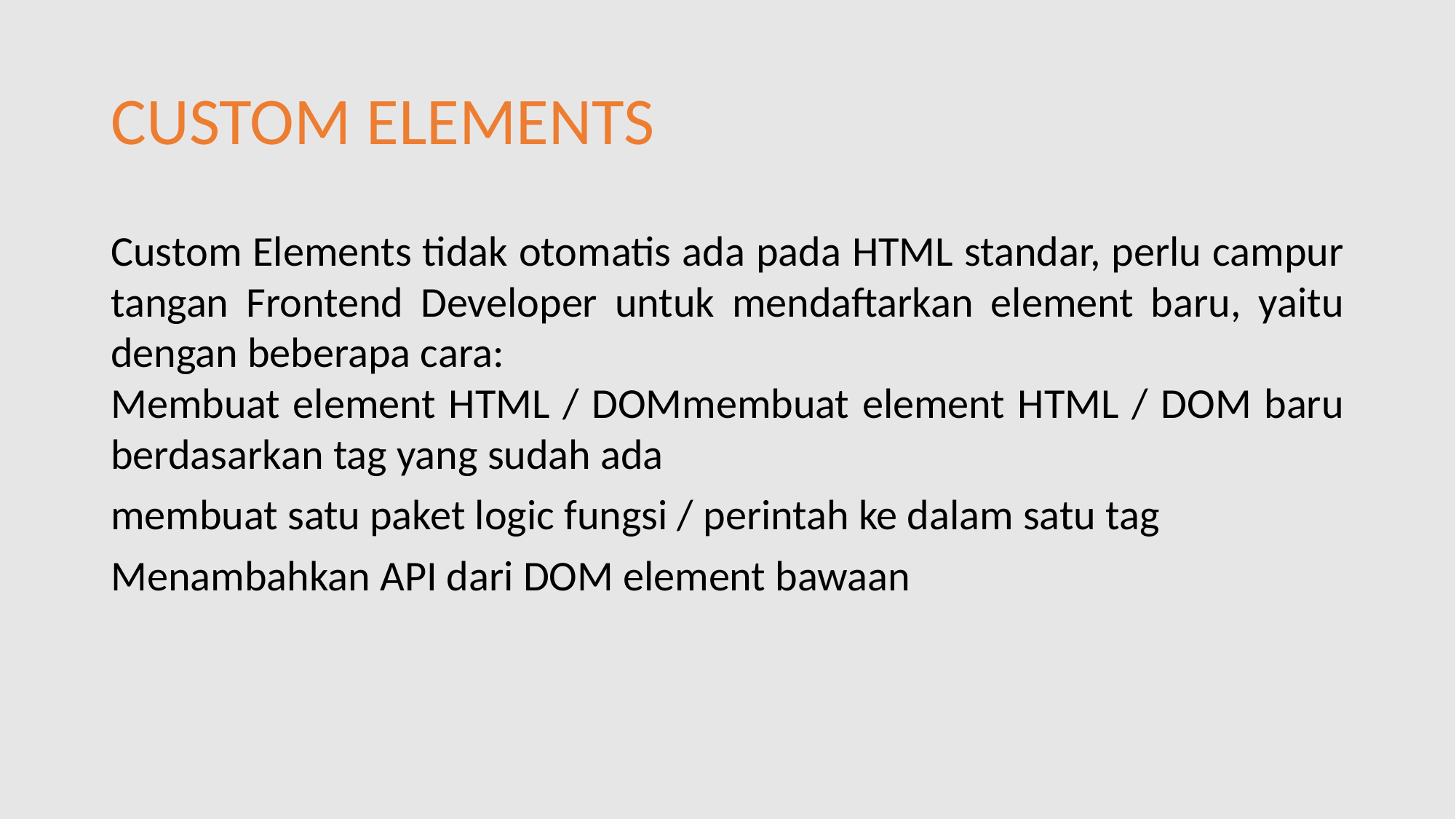

# CUSTOM ELEMENTS
Custom Elements tidak otomatis ada pada HTML standar, perlu campur tangan Frontend Developer untuk mendaftarkan element baru, yaitu dengan beberapa cara:
Membuat element HTML / DOMmembuat element HTML / DOM baru berdasarkan tag yang sudah ada
membuat satu paket logic fungsi / perintah ke dalam satu tag
Menambahkan API dari DOM element bawaan